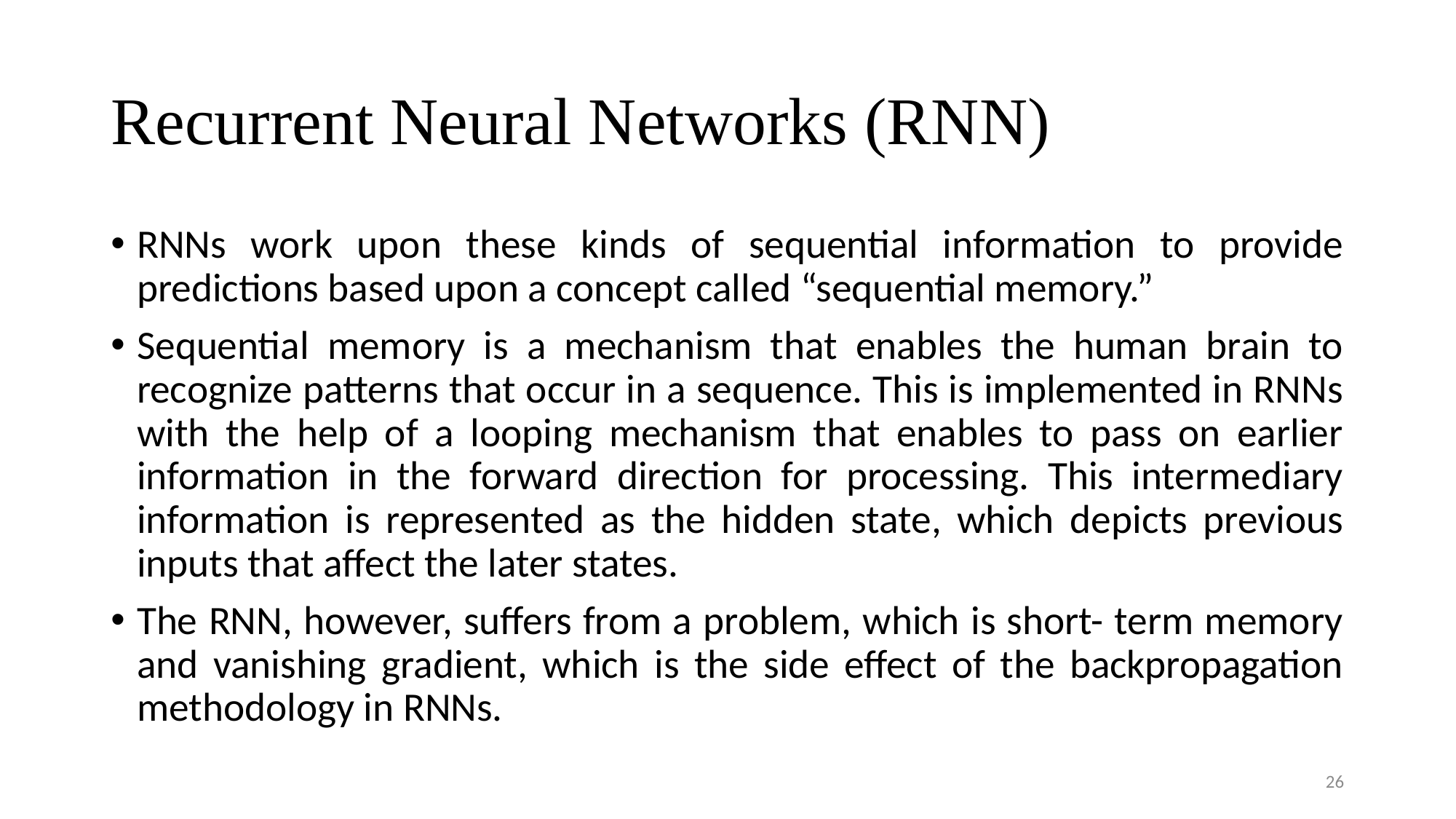

# Recurrent Neural Networks (RNN)
RNNs work upon these kinds of sequential information to provide predictions based upon a concept called “sequential memory.”
Sequential memory is a mechanism that enables the human brain to recognize patterns that occur in a sequence. This is implemented in RNNs with the help of a looping mechanism that enables to pass on earlier information in the forward direction for processing. This intermediary information is represented as the hidden state, which depicts previous inputs that affect the later states.
The RNN, however, suffers from a problem, which is short- term memory and vanishing gradient, which is the side effect of the backpropagation methodology in RNNs.
26